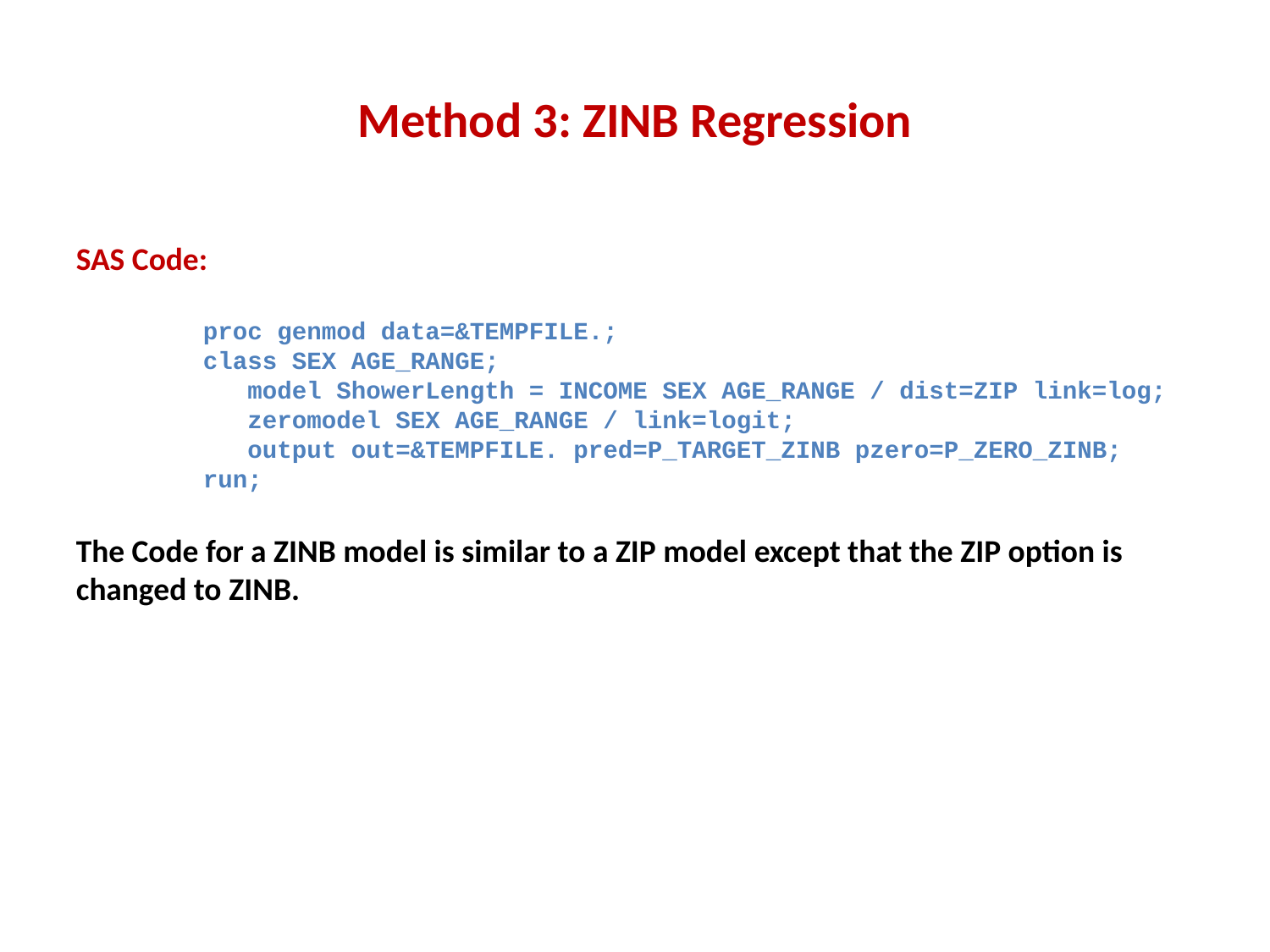

# Method 3: ZINB Regression
SAS Code:

proc genmod data=&TEMPFILE.;
class SEX AGE_RANGE;
   model ShowerLength = INCOME SEX AGE_RANGE / dist=ZIP link=log;
   zeromodel SEX AGE_RANGE / link=logit;
   output out=&TEMPFILE. pred=P_TARGET_ZINB pzero=P_ZERO_ZINB;
run;

The Code for a ZINB model is similar to a ZIP model except that the ZIP option is changed to ZINB.